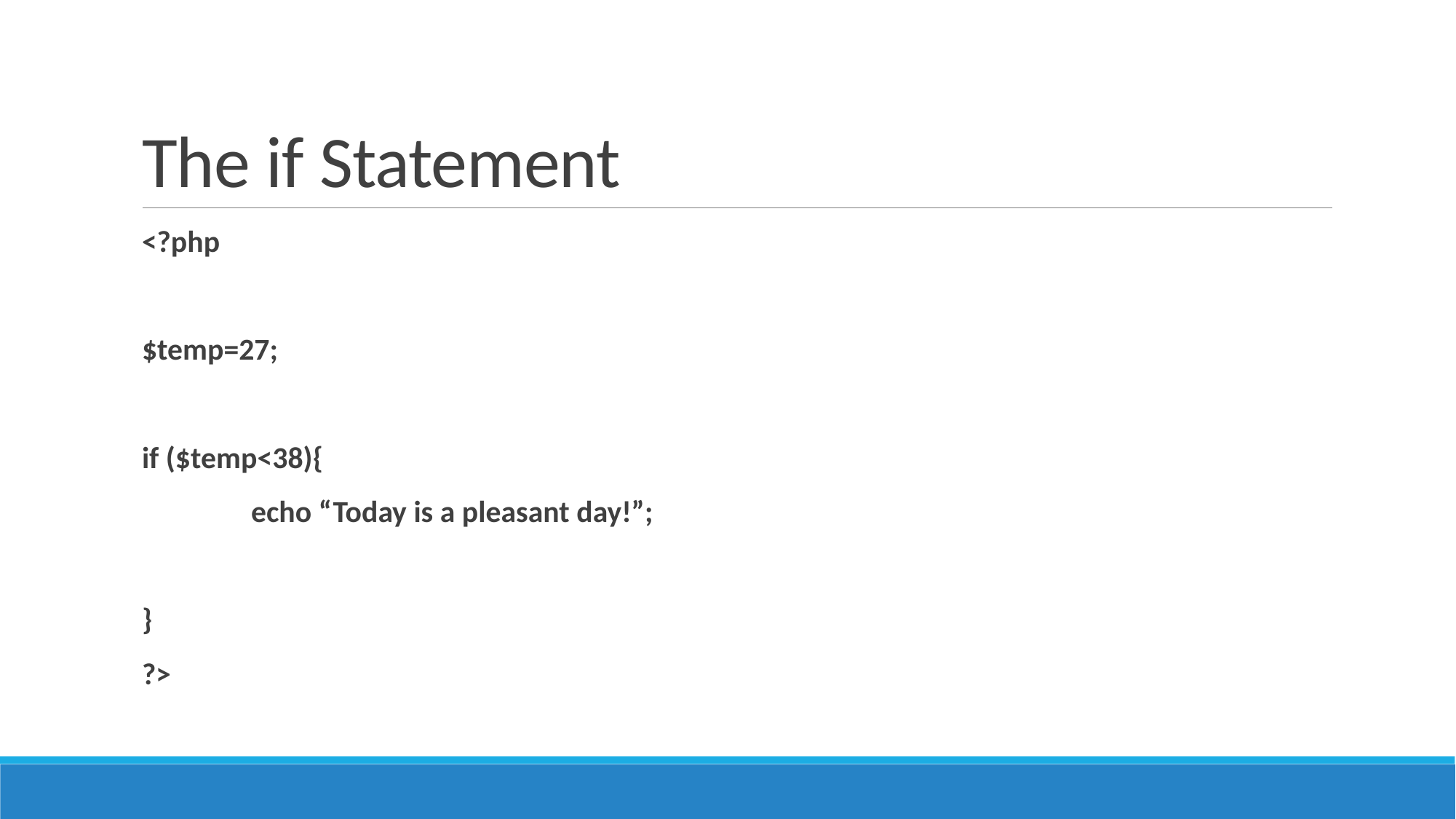

# The if Statement
	<?php

	$temp=27;

	if ($temp<38){
		echo “Today is a pleasant day!”;

	}
	?>